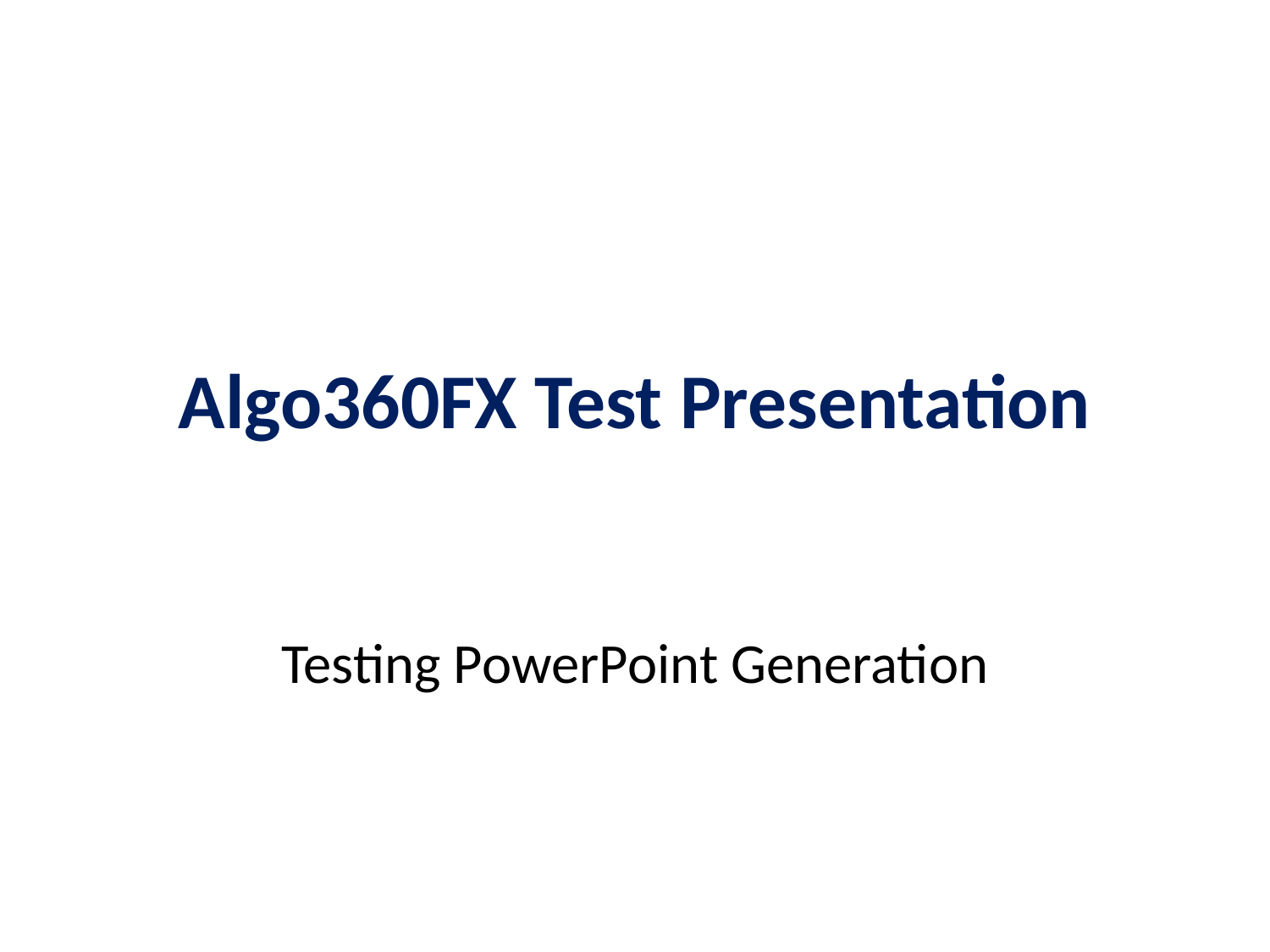

# Algo360FX Test Presentation
Testing PowerPoint Generation